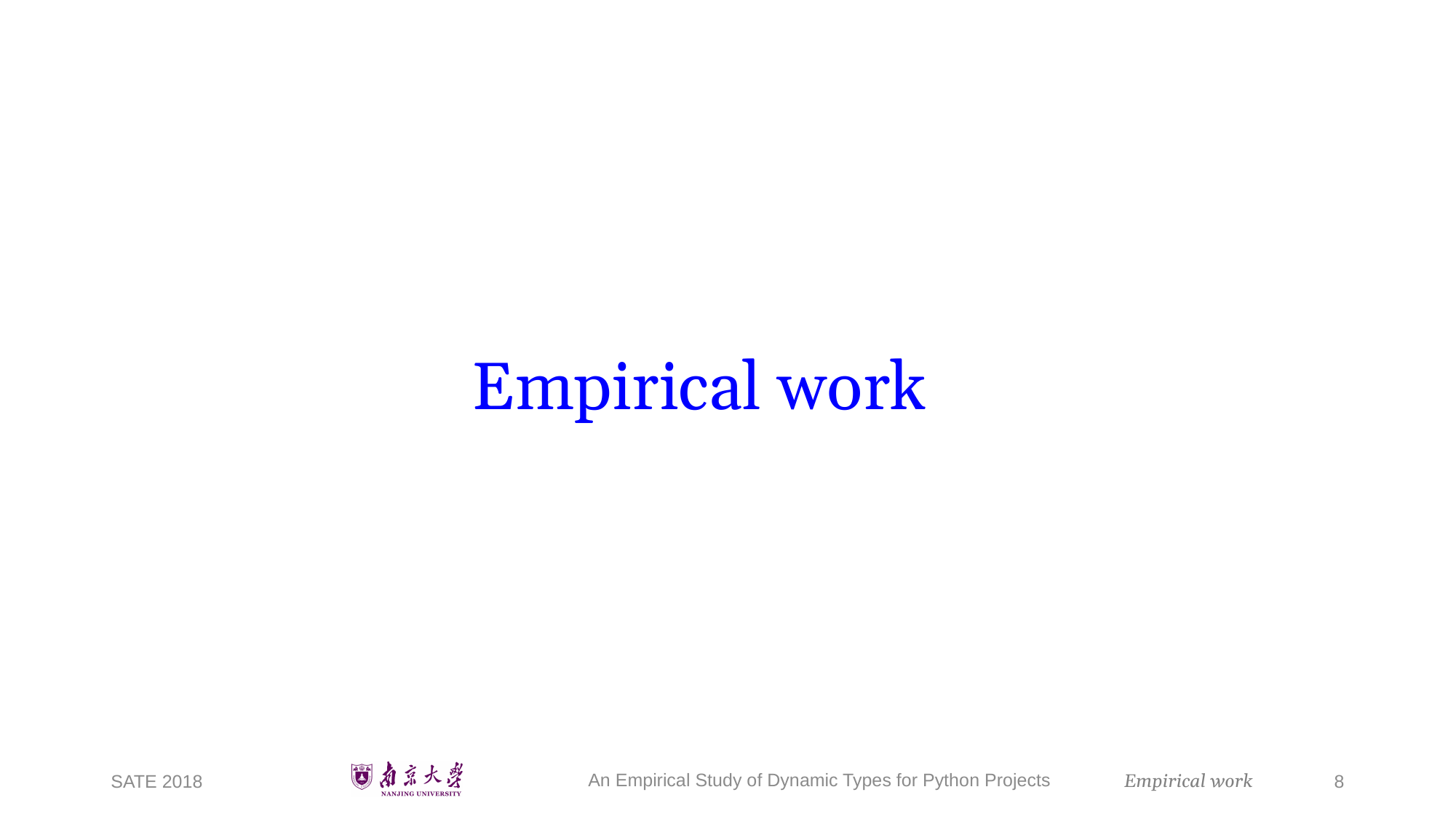

# Empirical work
An Empirical Study of Dynamic Types for Python Projects
SATE 2018
8
Empirical work